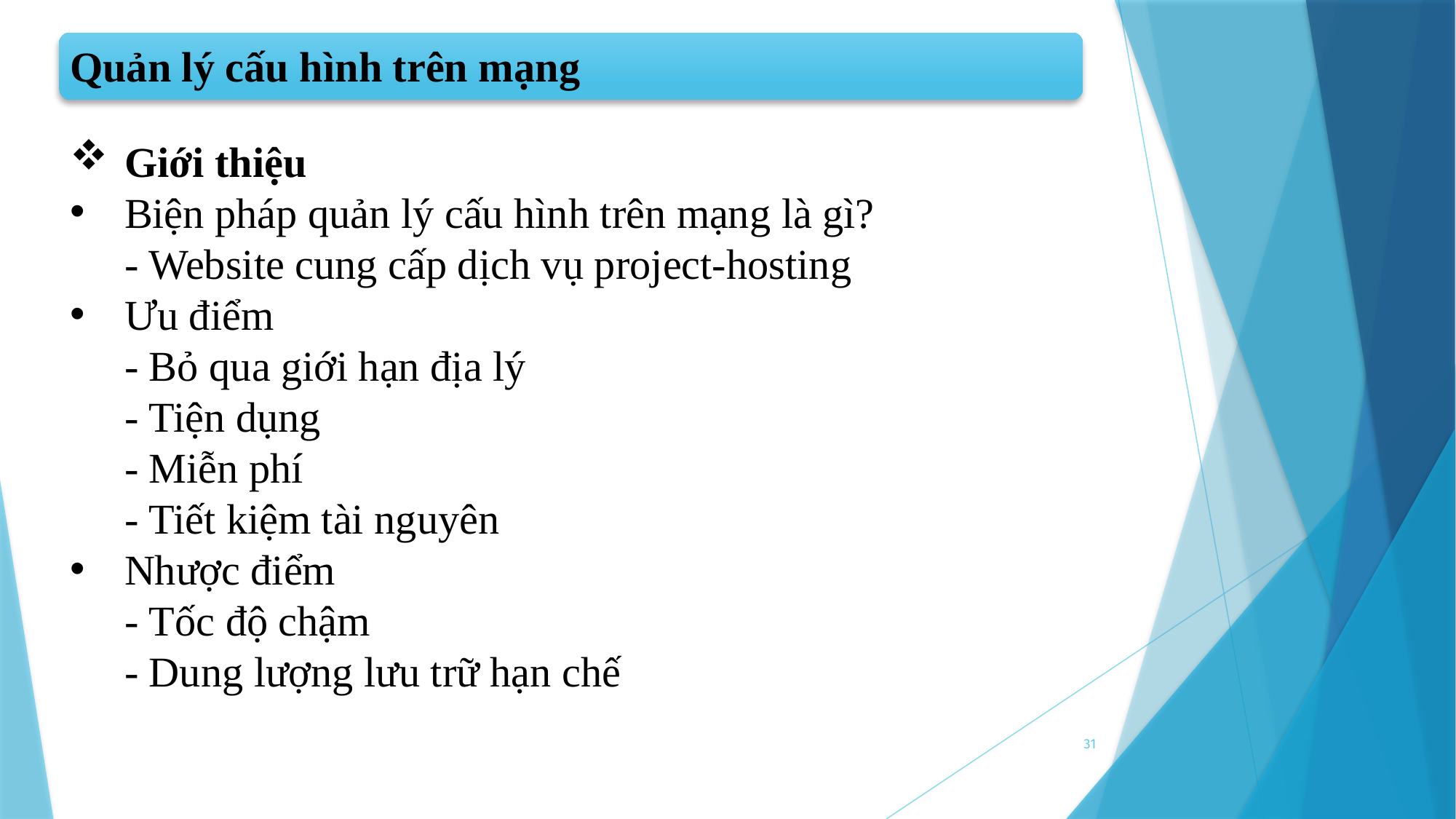

Quản lý cấu hình trên mạng
Giới thiệu
Biện pháp quản lý cấu hình trên mạng là gì?
- Website cung cấp dịch vụ project-hosting
Ưu điểm
- Bỏ qua giới hạn địa lý
- Tiện dụng
- Miễn phí
- Tiết kiệm tài nguyên
Nhược điểm
- Tốc độ chậm
- Dung lượng lưu trữ hạn chế

31